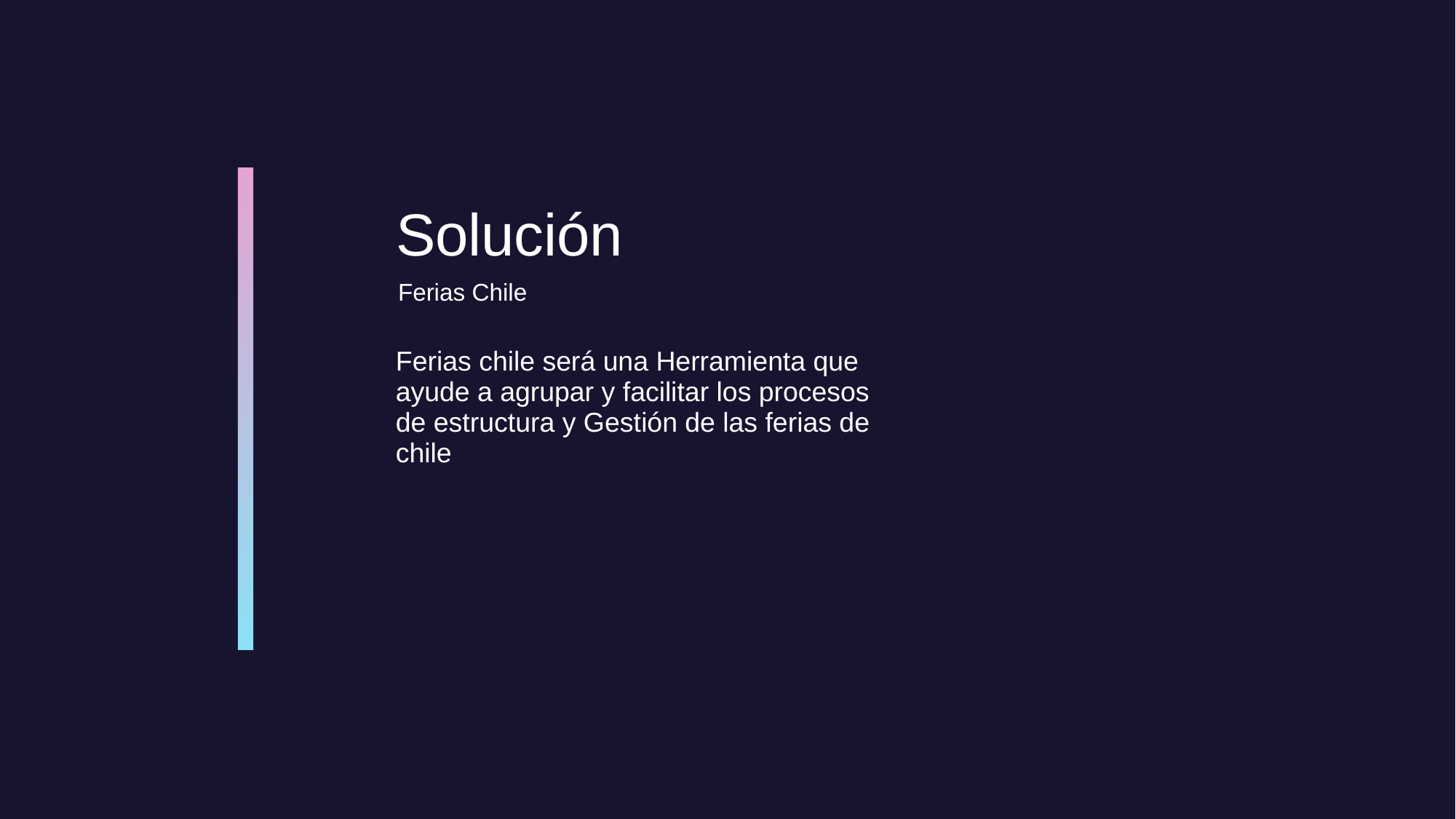

Solución
Ferias Chile
Ferias chile será una Herramienta que ayude a agrupar y facilitar los procesos de estructura y Gestión de las ferias de chile